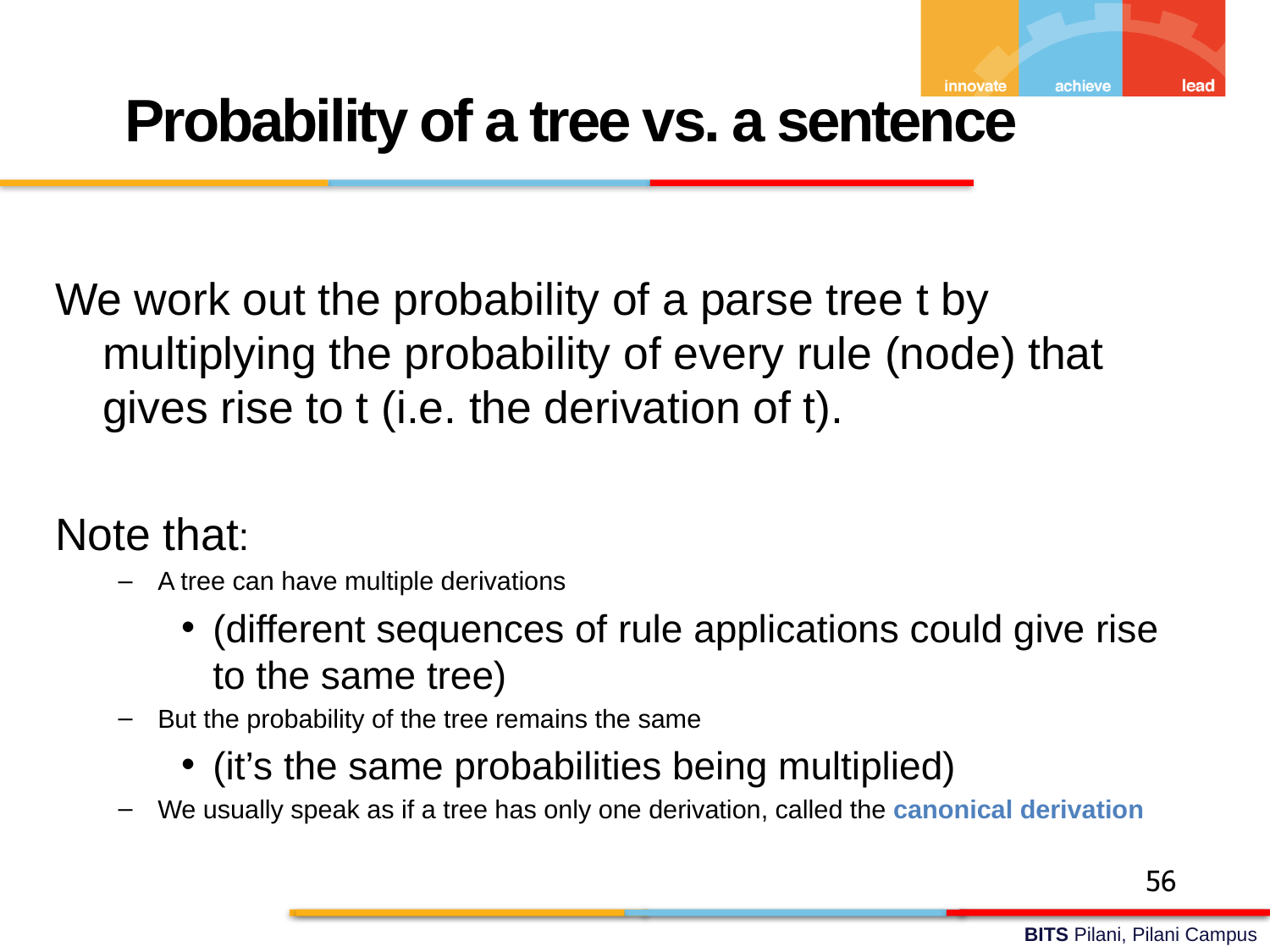

Probability of a tree vs. a sentence

We work out the probability of a parse tree t by multiplying the probability of every rule (node) that gives rise to t (i.e. the derivation of t).

Note that:
A tree can have multiple derivations
(different sequences of rule applications could give rise to the same tree)
But the probability of the tree remains the same
(it’s the same probabilities being multiplied)
We usually speak as if a tree has only one derivation, called the canonical derivation

56